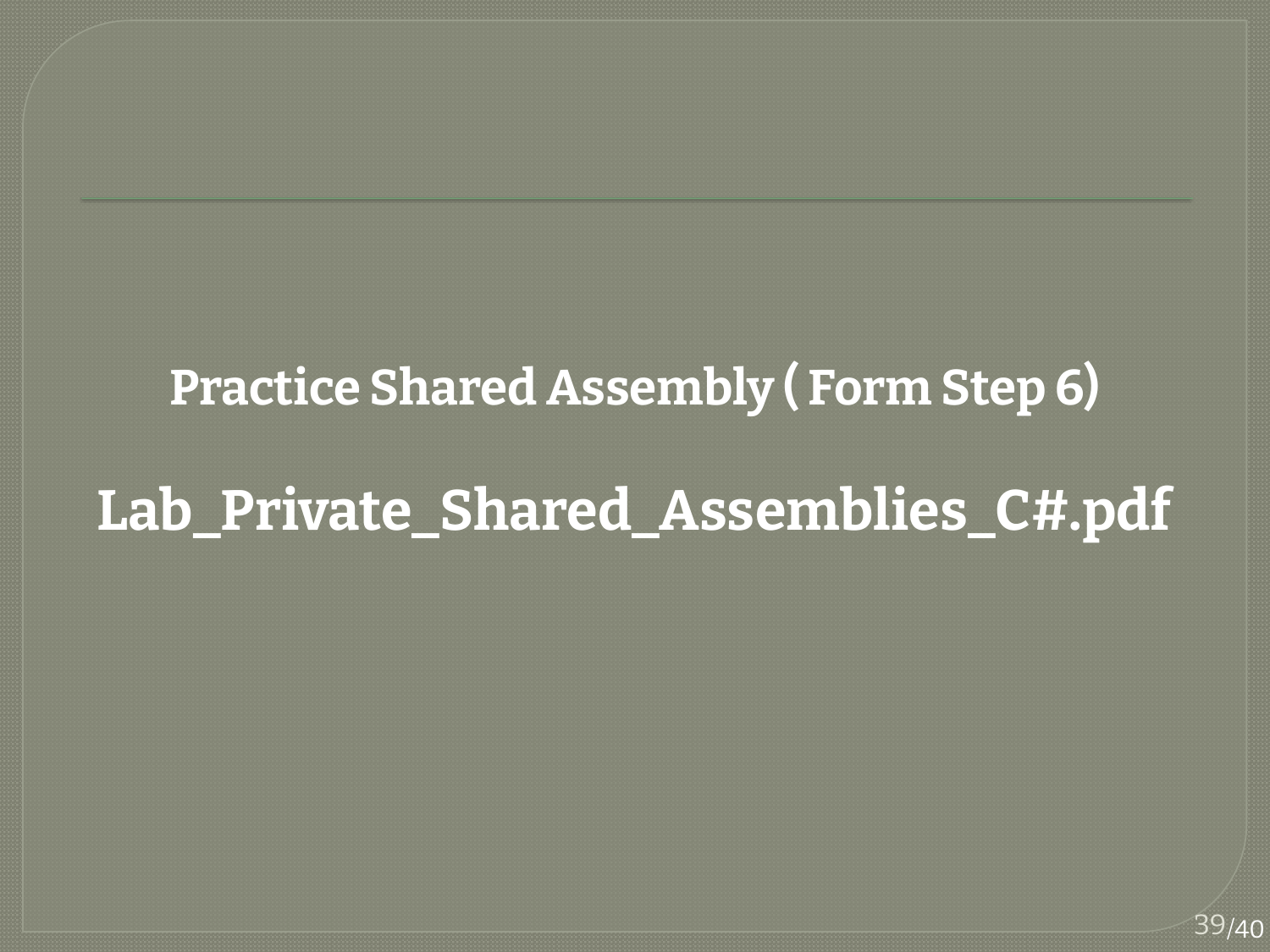

Practice Shared Assembly ( Form Step 6)

Lab_Private_Shared_Assemblies_C#.pdf
39